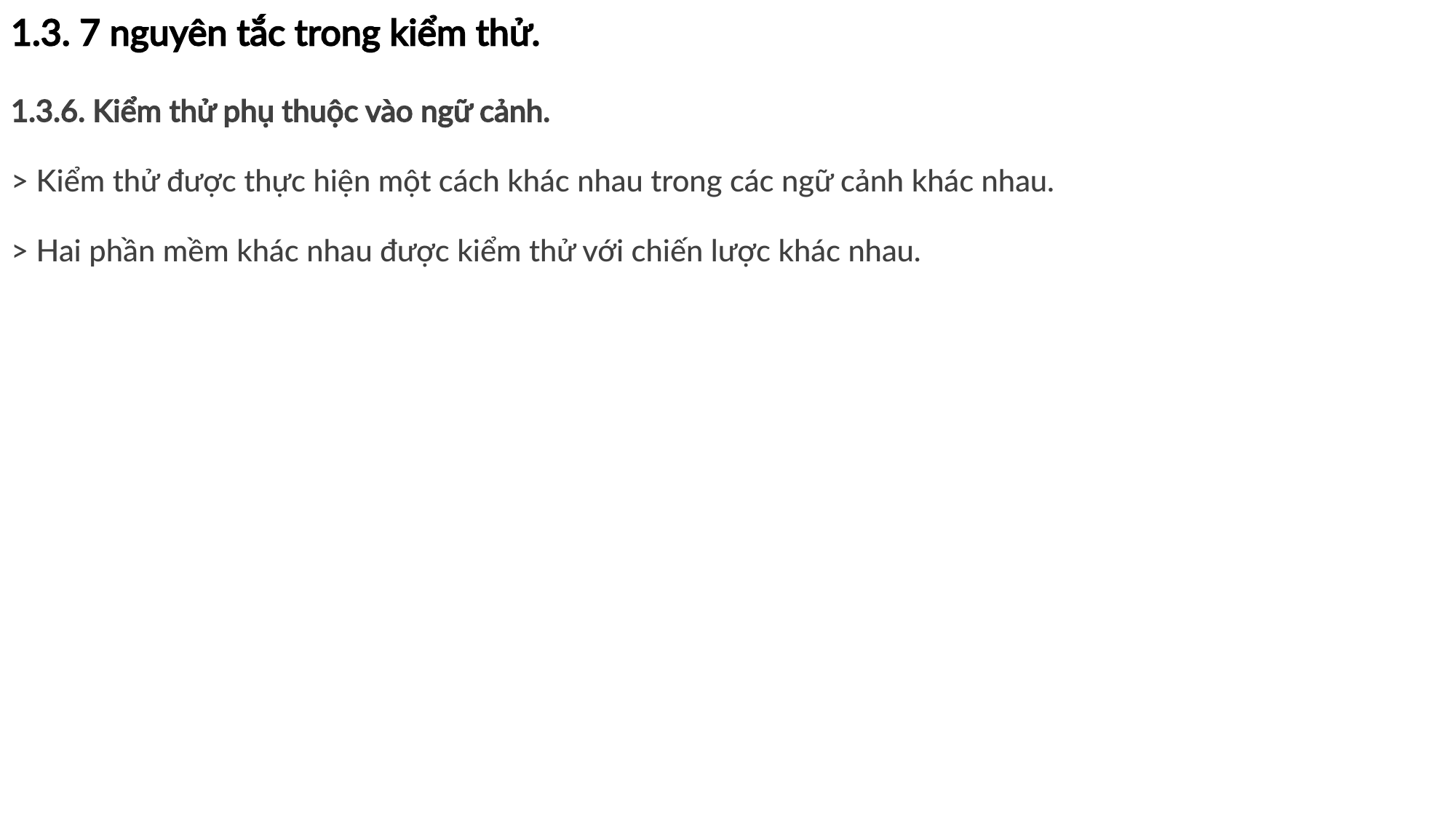

# 1.3. 7 nguyên tắc trong kiểm thử.
1.3.6. Kiểm thử phụ thuộc vào ngữ cảnh.
> Kiểm thử được thực hiện một cách khác nhau trong các ngữ cảnh khác nhau.
> Hai phần mềm khác nhau được kiểm thử với chiến lược khác nhau.